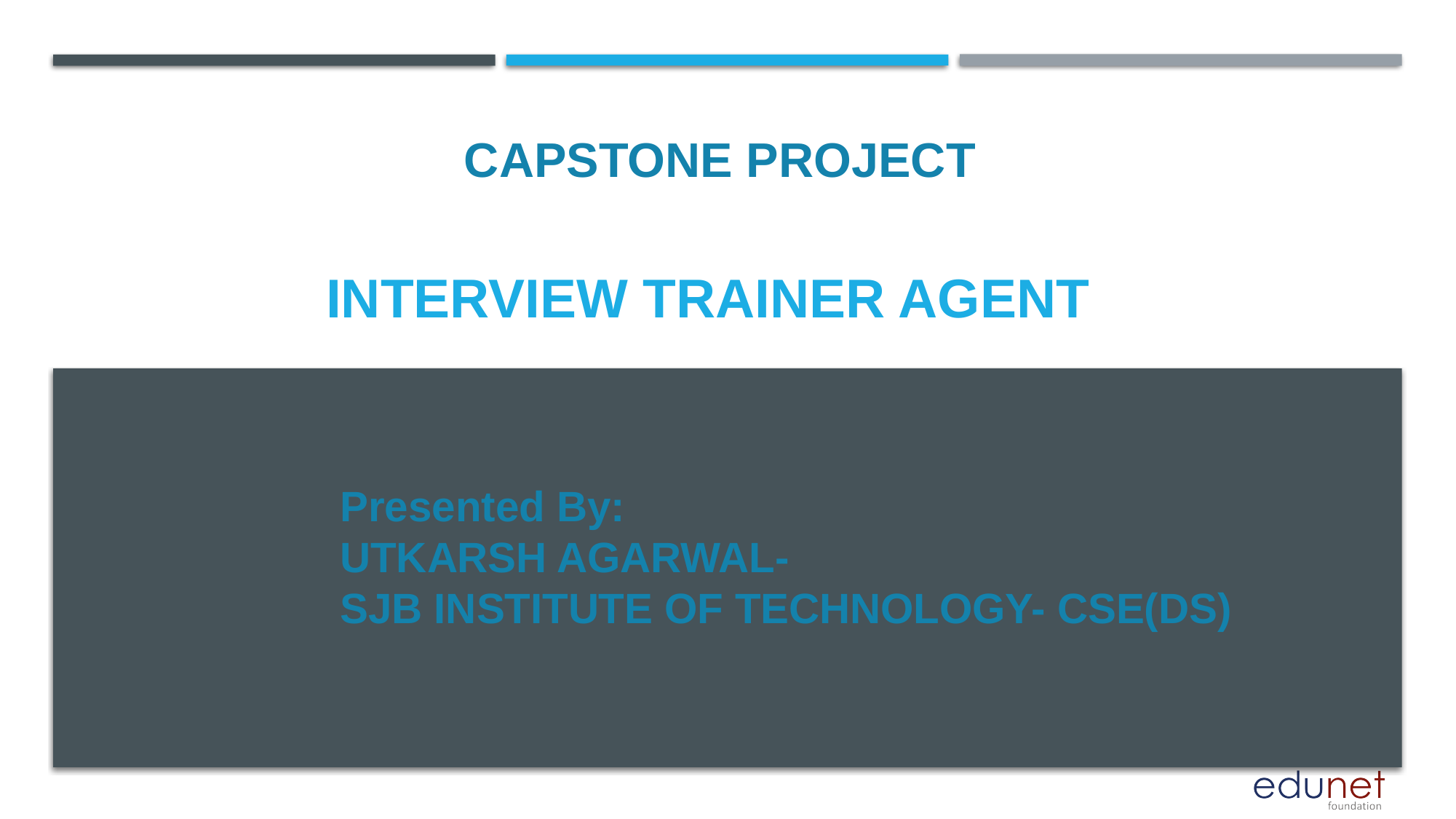

CAPSTONE PROJECT
# INTERVIEW TRAINER AGENT
Presented By:
UTKARSH AGARWAL-
SJB INSTITUTE OF TECHNOLOGY- CSE(DS)